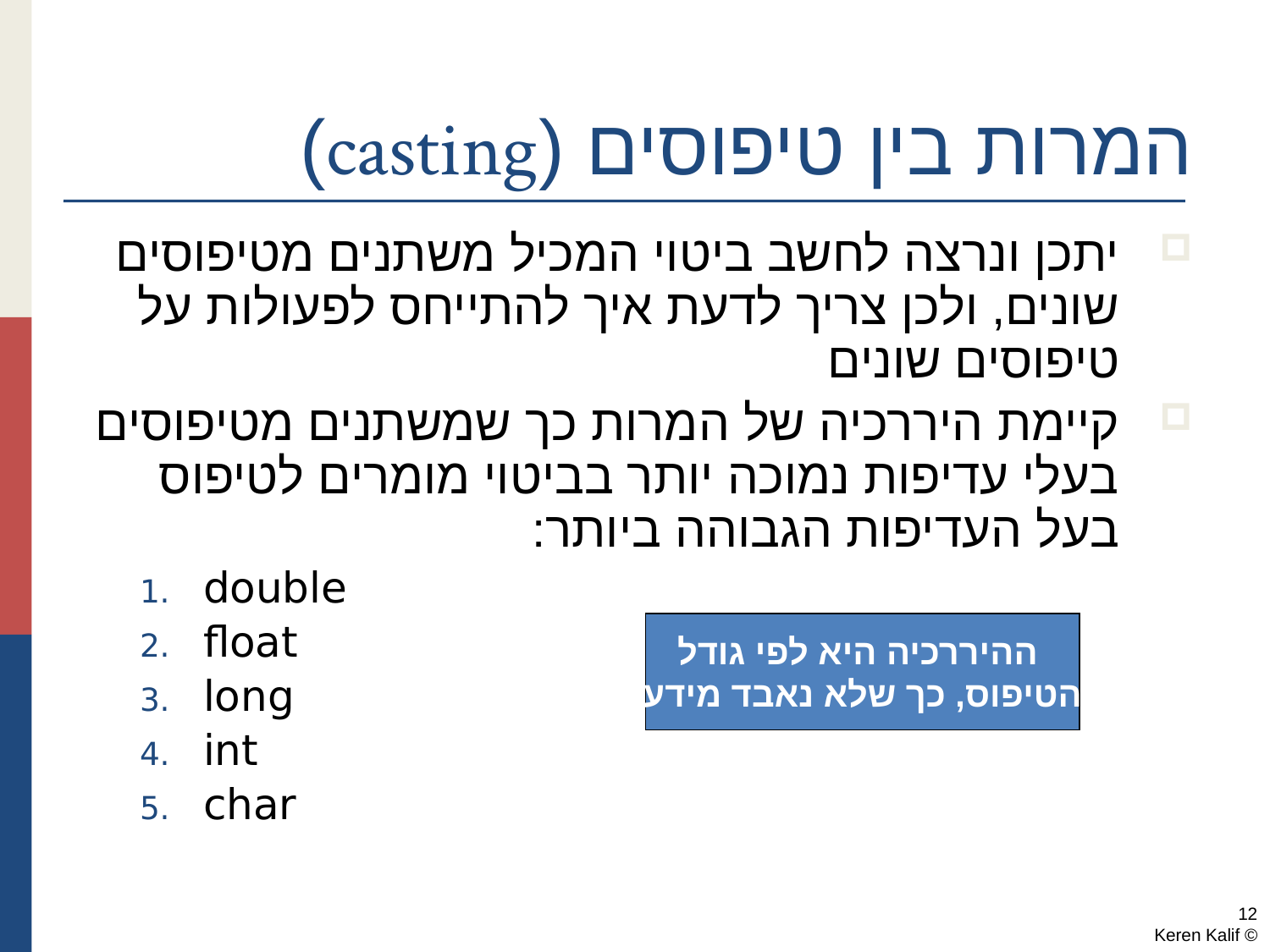

# המרות בין טיפוסים (casting)
יתכן ונרצה לחשב ביטוי המכיל משתנים מטיפוסים שונים, ולכן צריך לדעת איך להתייחס לפעולות על טיפוסים שונים
קיימת היררכיה של המרות כך שמשתנים מטיפוסים בעלי עדיפות נמוכה יותר בביטוי מומרים לטיפוס בעל העדיפות הגבוהה ביותר:
double
float
long
int
char
ההיררכיה היא לפי גודל
הטיפוס, כך שלא נאבד מידע